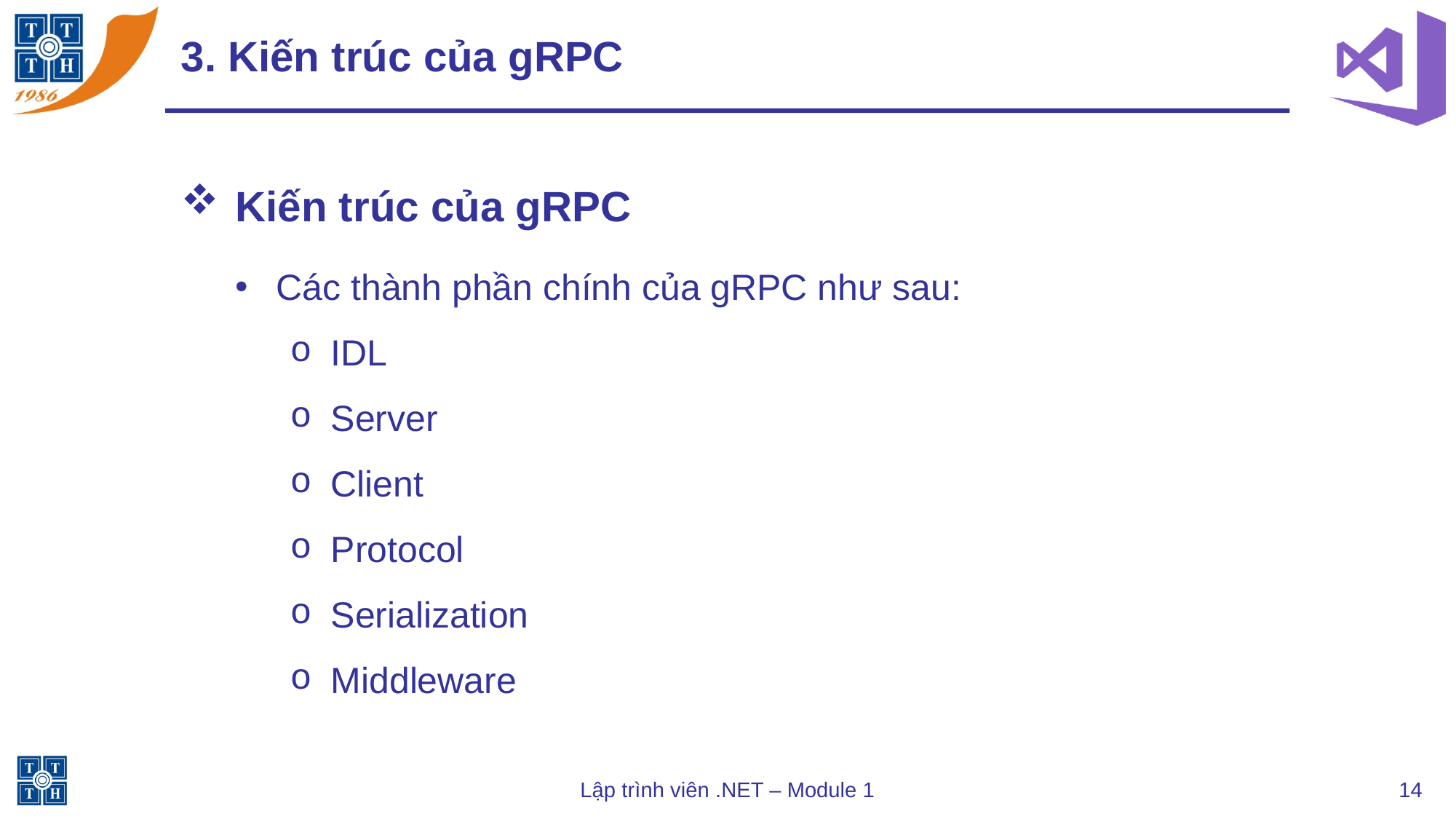

# 3. Kiến trúc của gRPC
Kiến trúc của gRPC
Các thành phần chính của gRPC như sau:
IDL
Server
Client
Protocol
Serialization
Middleware